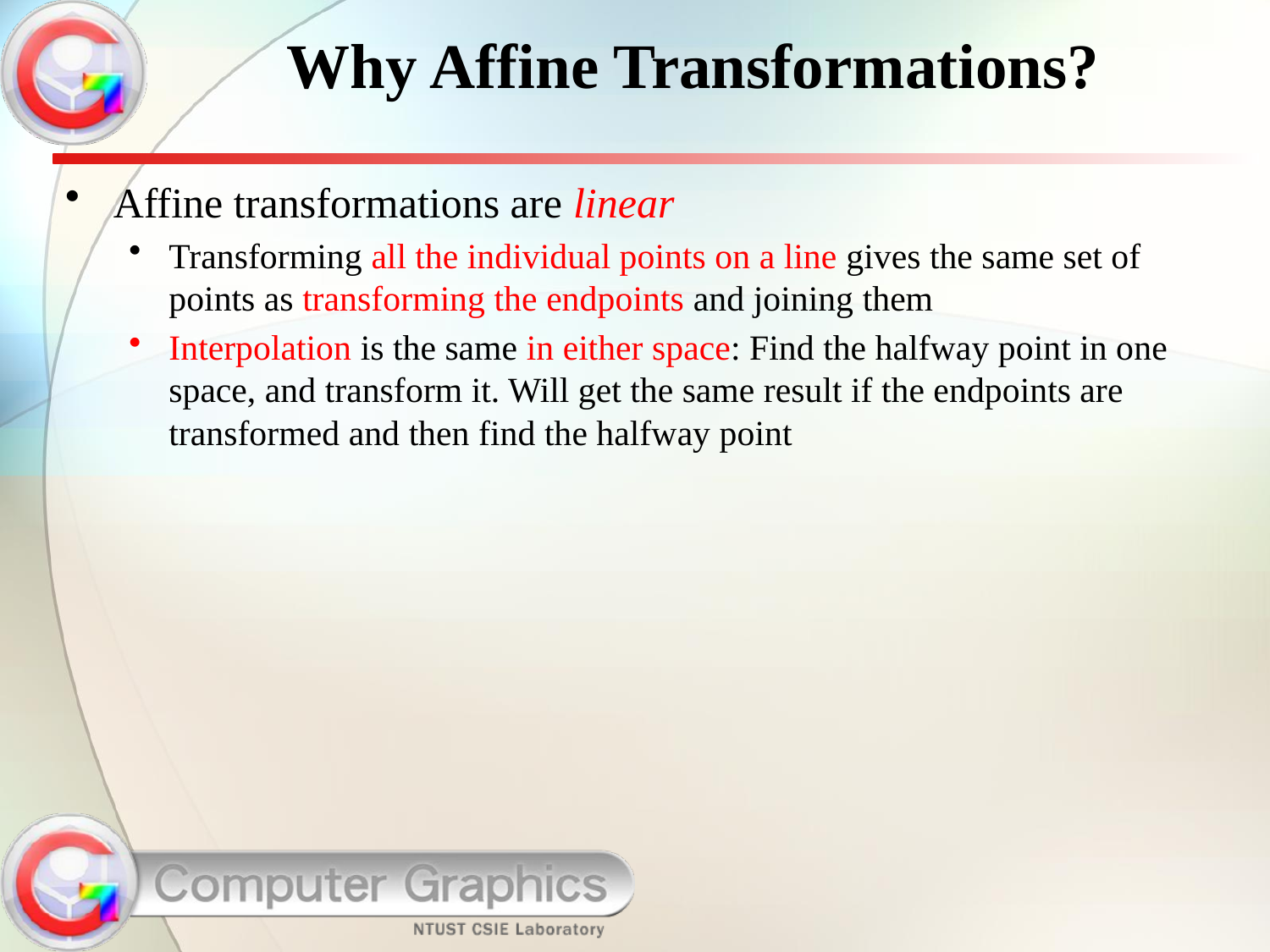

# Why Affine Transformations?
Affine transformations are linear
Transforming all the individual points on a line gives the same set of points as transforming the endpoints and joining them
Interpolation is the same in either space: Find the halfway point in one space, and transform it. Will get the same result if the endpoints are transformed and then find the halfway point